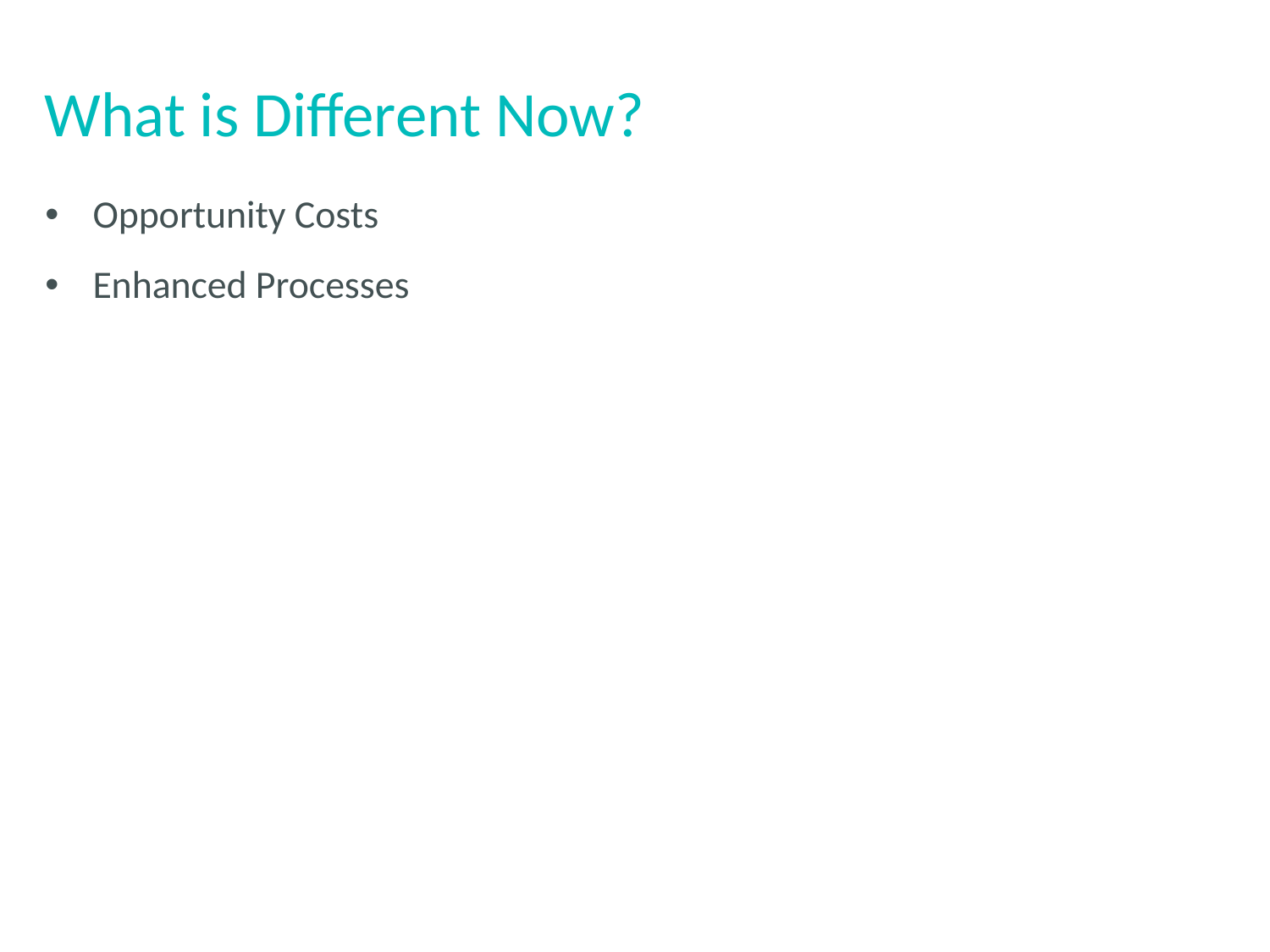

# What is Different Now?
Opportunity Costs
Enhanced Processes